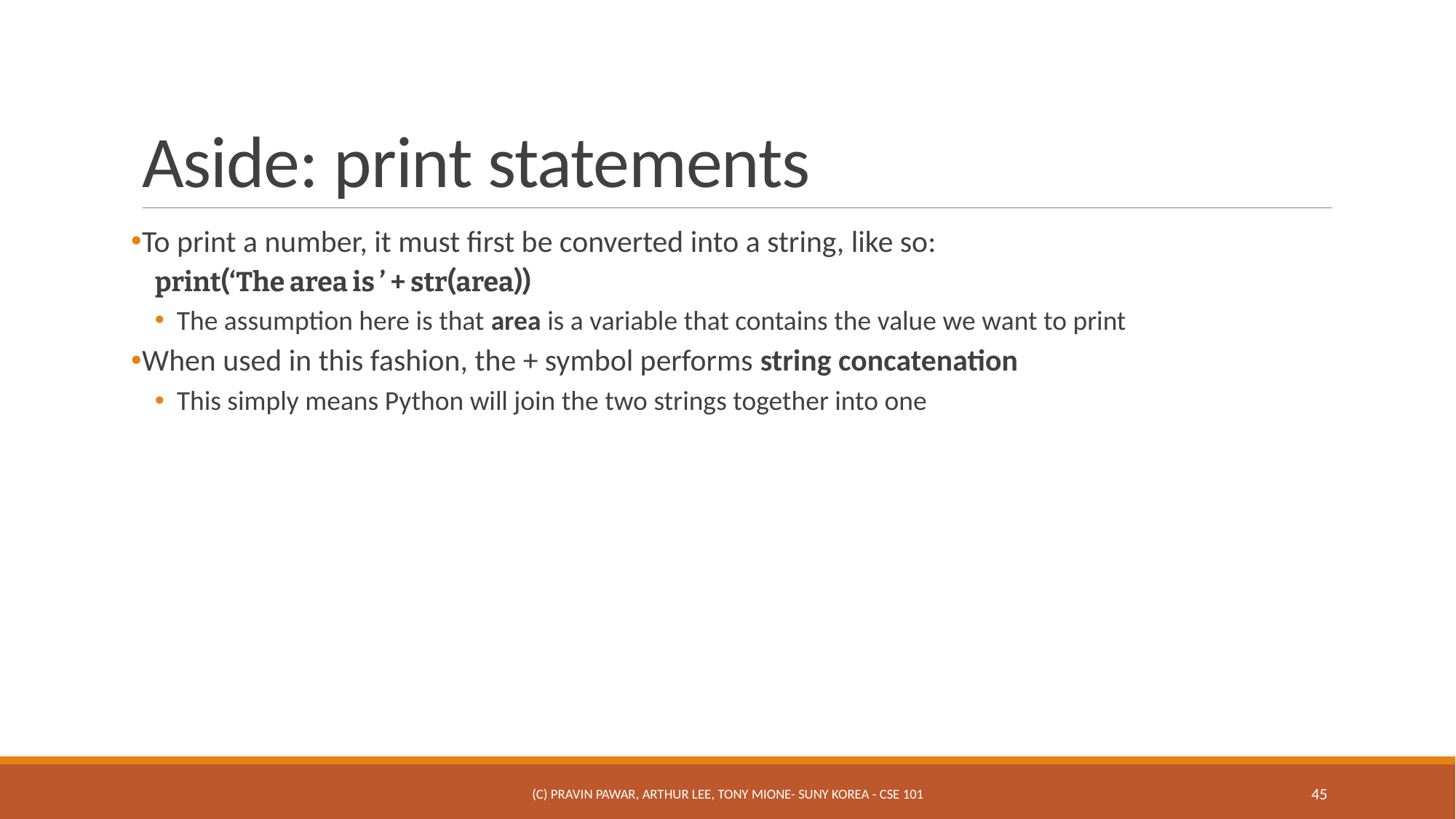

# Aside: print statements
To print a number, it must first be converted into a string, like so:
print(‘The area is ’ + str(area))
The assumption here is that area is a variable that contains the value we want to print
When used in this fashion, the + symbol performs string concatenation
This simply means Python will join the two strings together into one

(c) Pravin Pawar, Arthur Lee, Tony Mione- SUNY Korea - CSE 101
45